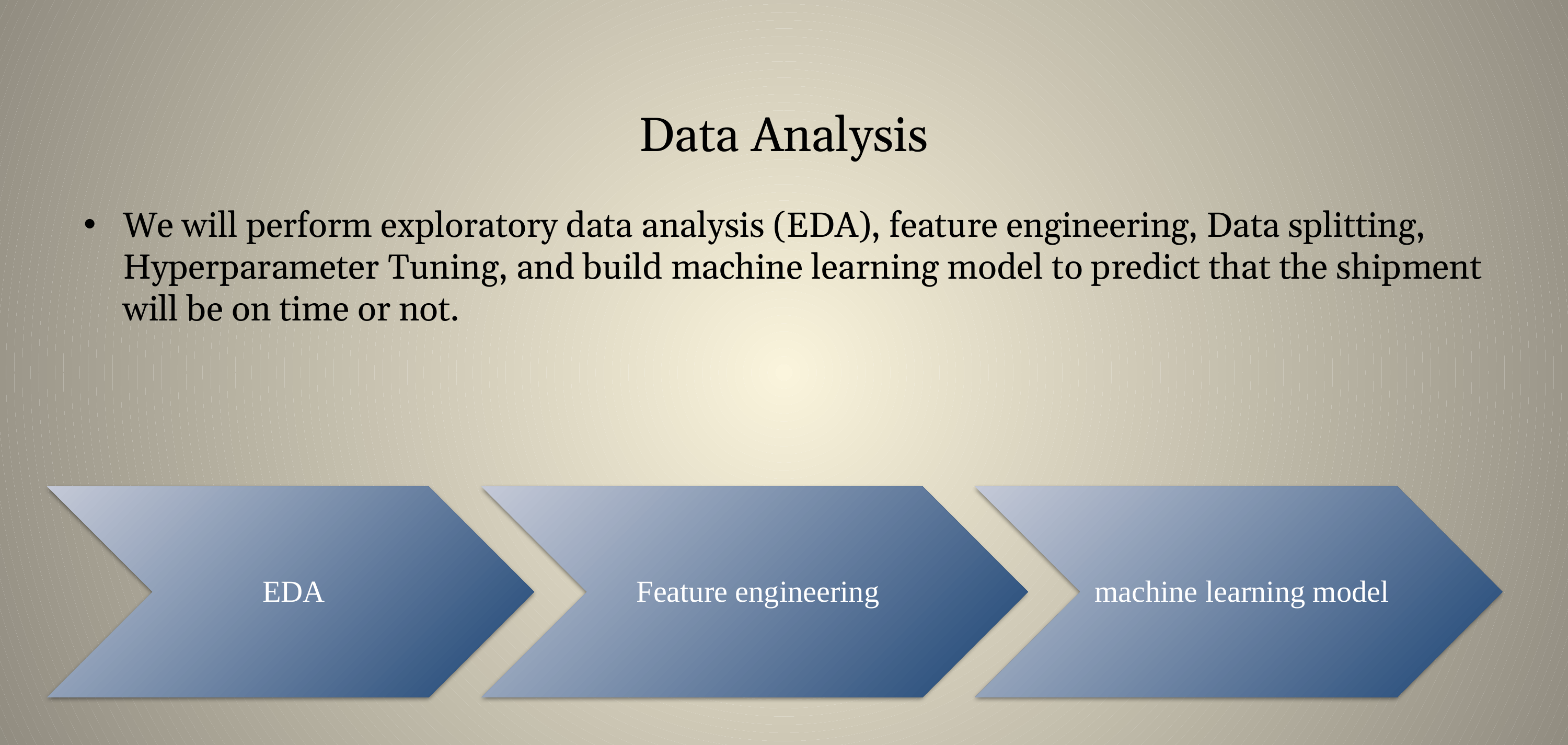

# Data Analysis
We will perform exploratory data analysis (EDA), feature engineering, Data splitting, Hyperparameter Tuning, and build machine learning model to predict that the shipment will be on time or not.
EDA
Feature engineering
machine learning model